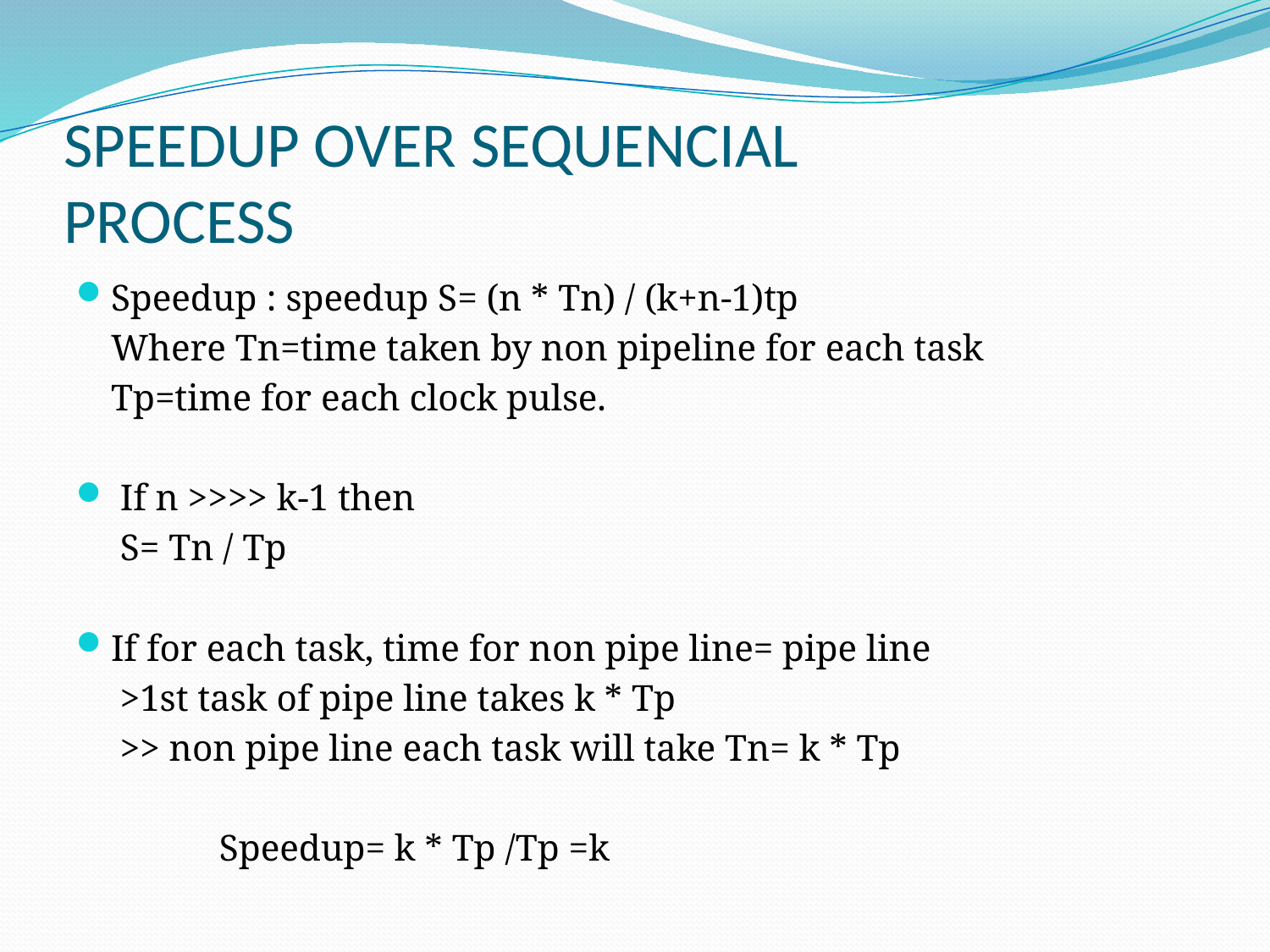

# SPEEDUP OVER SEQUENCIAL PROCESS
Speedup : speedup S= (n * Tn) / (k+n-1)tp
		Where Tn=time taken by non pipeline for each task
		Tp=time for each clock pulse.

 If n >>>> k-1 then
			 S= Tn / Tp

If for each task, time for non pipe line= pipe line
		 >1st task of pipe line takes k * Tp
		 >> non pipe line each task will take Tn= k * Tp

    	 Speedup= k * Tp /Tp =k